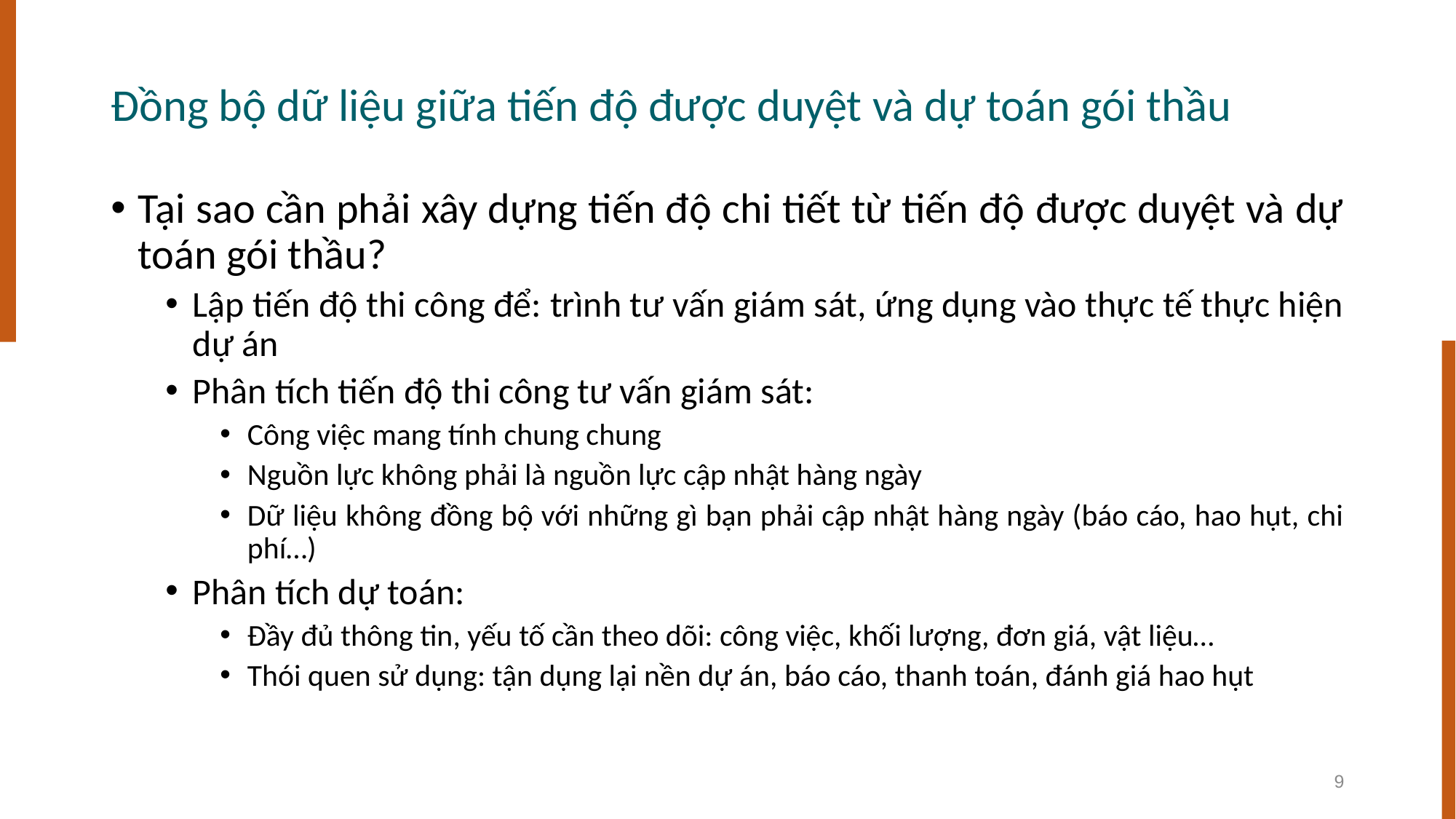

# Đồng bộ dữ liệu giữa tiến độ được duyệt và dự toán gói thầu
Tại sao cần phải xây dựng tiến độ chi tiết từ tiến độ được duyệt và dự toán gói thầu?
Lập tiến độ thi công để: trình tư vấn giám sát, ứng dụng vào thực tế thực hiện dự án
Phân tích tiến độ thi công tư vấn giám sát:
Công việc mang tính chung chung
Nguồn lực không phải là nguồn lực cập nhật hàng ngày
Dữ liệu không đồng bộ với những gì bạn phải cập nhật hàng ngày (báo cáo, hao hụt, chi phí…)
Phân tích dự toán:
Đầy đủ thông tin, yếu tố cần theo dõi: công việc, khối lượng, đơn giá, vật liệu…
Thói quen sử dụng: tận dụng lại nền dự án, báo cáo, thanh toán, đánh giá hao hụt
9